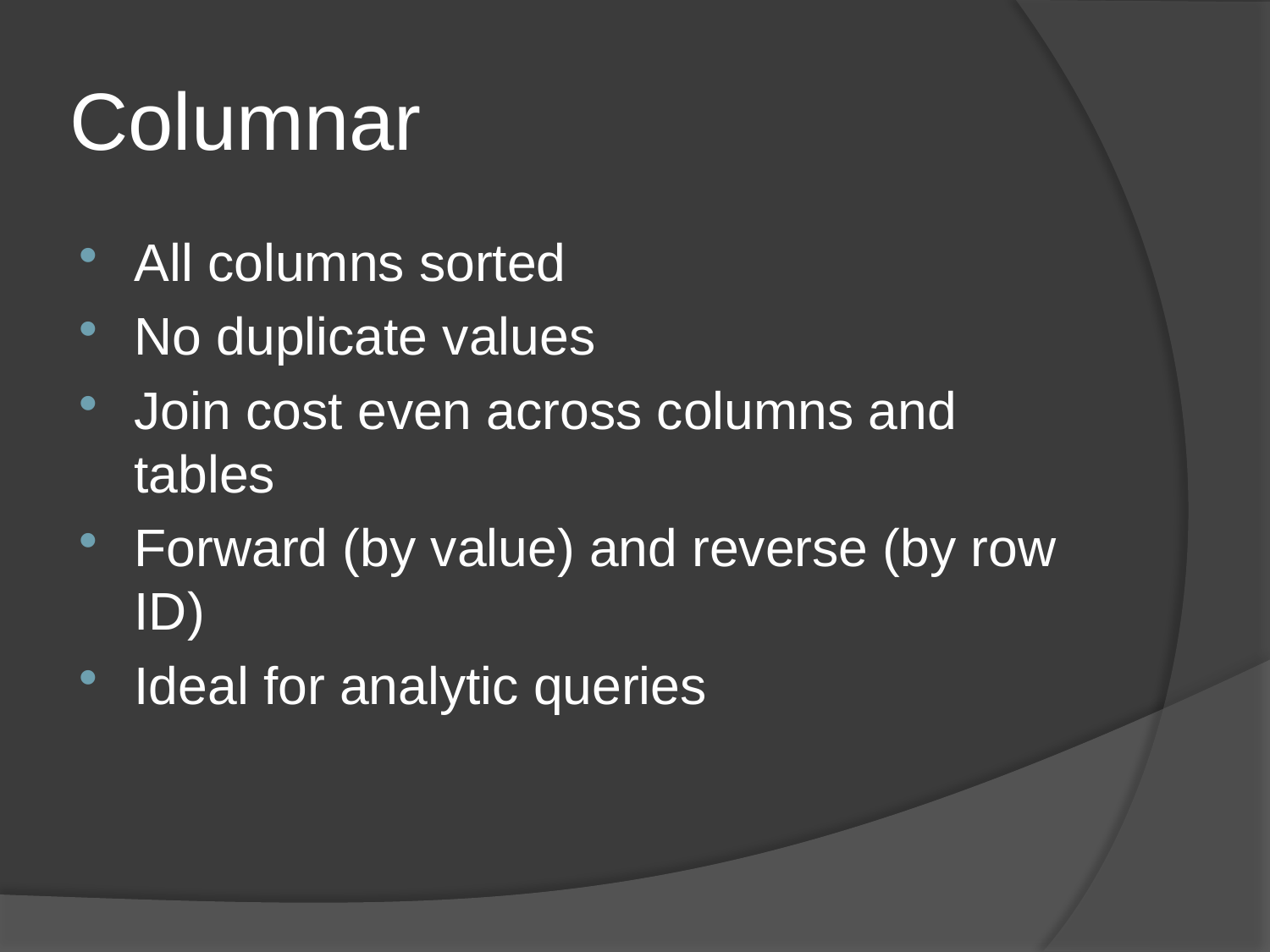

# Columnar
All columns sorted
No duplicate values
Join cost even across columns and tables
Forward (by value) and reverse (by row ID)
Ideal for analytic queries